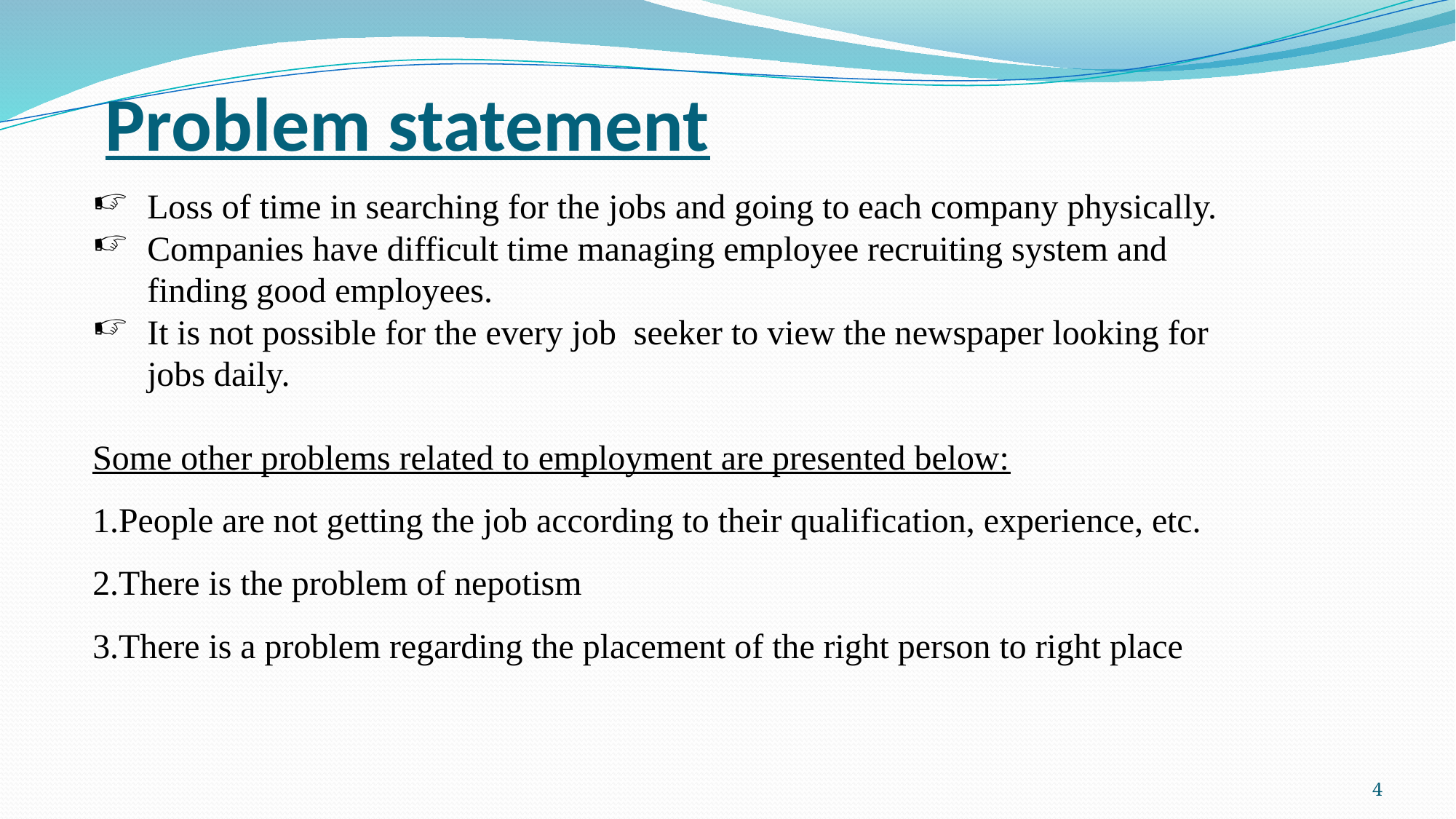

# Problem statement
Loss of time in searching for the jobs and going to each company physically.
Companies have difficult time managing employee recruiting system and finding good employees.
It is not possible for the every job  seeker to view the newspaper looking for jobs daily.

Some other problems related to employment are presented below:
People are not getting the job according to their qualification, experience, etc.
There is the problem of nepotism
There is a problem regarding the placement of the right person to right place
4